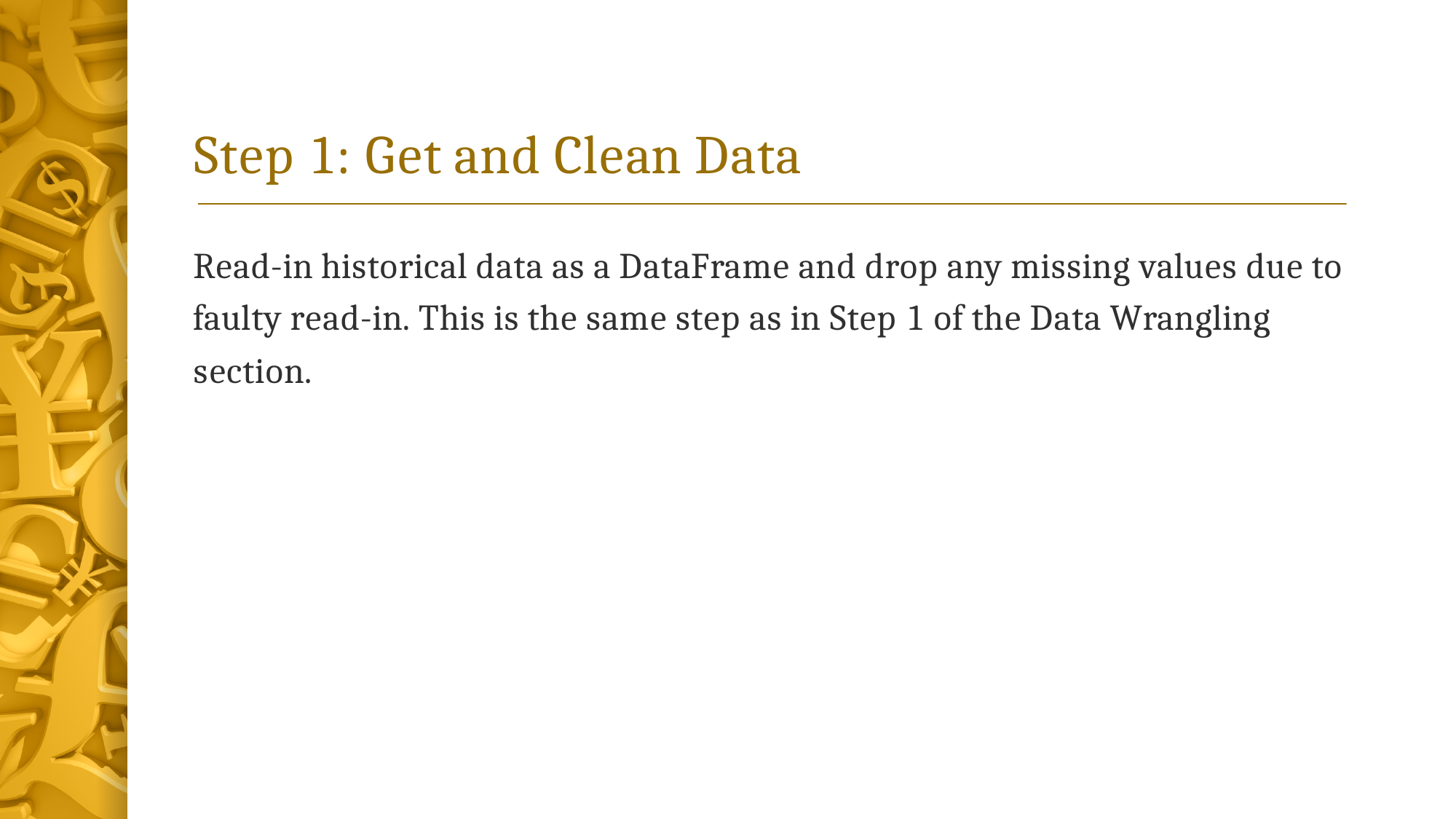

# Step 1: Get and Clean Data
Read-in historical data as a DataFrame and drop any missing values due to faulty read-in. This is the same step as in Step 1 of the Data Wrangling section.